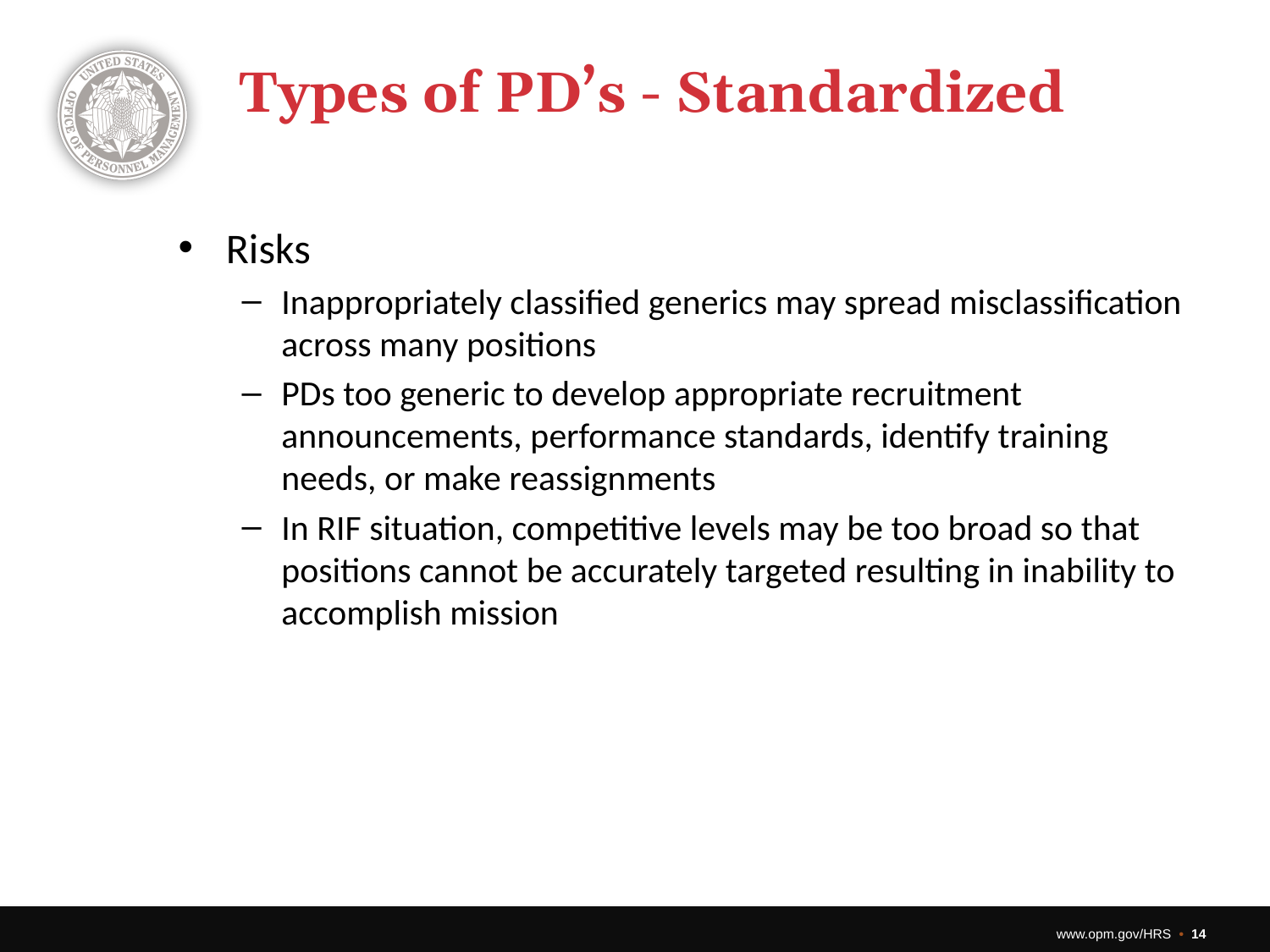

# Types of PD’s - Standardized
Risks
Inappropriately classified generics may spread misclassification across many positions
PDs too generic to develop appropriate recruitment announcements, performance standards, identify training needs, or make reassignments
In RIF situation, competitive levels may be too broad so that positions cannot be accurately targeted resulting in inability to accomplish mission